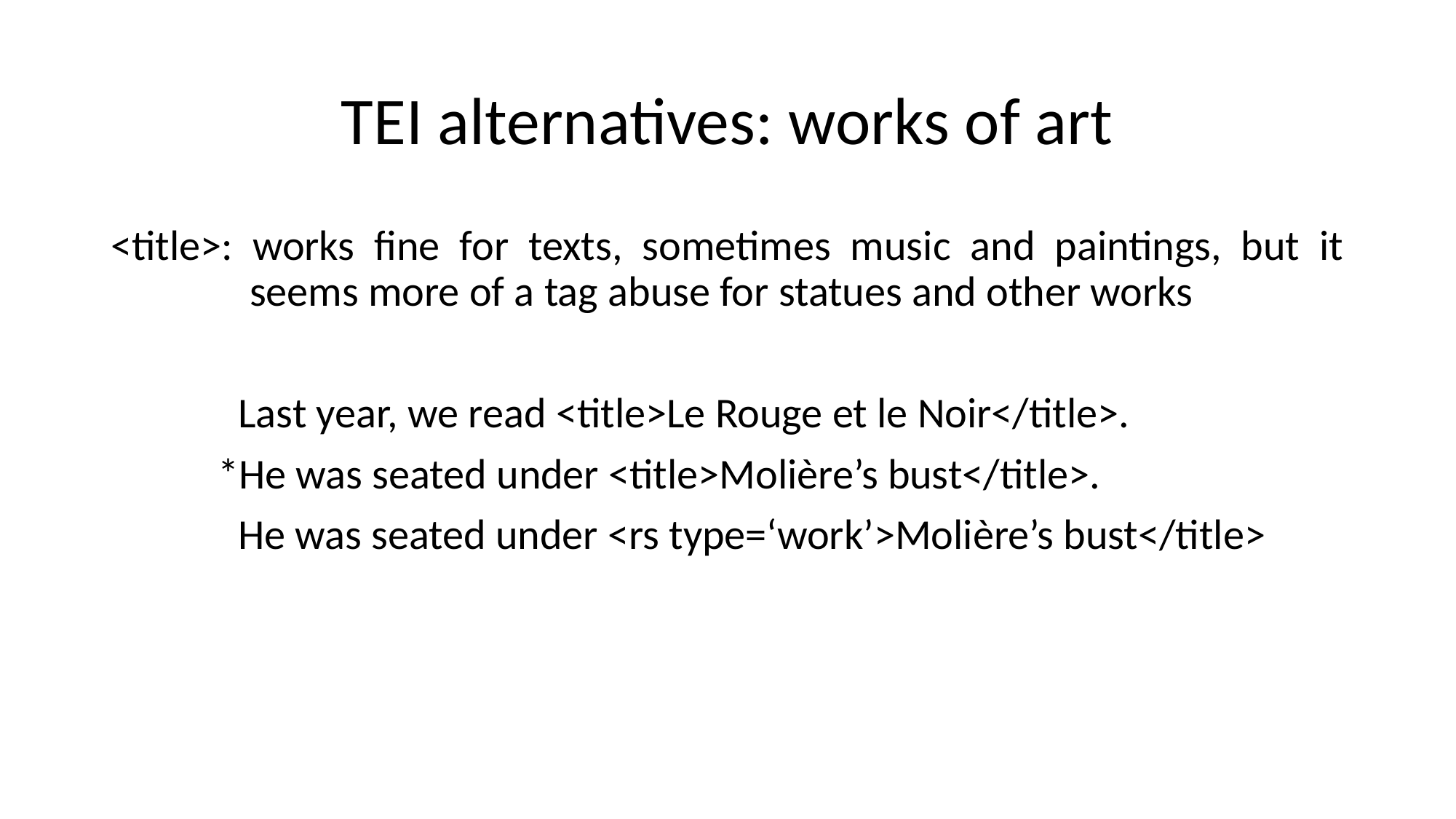

# TEI alternatives: works of art
<title>: works fine for texts, sometimes music and paintings, but it seems more of a tag abuse for statues and other works

Last year, we read <title>Le Rouge et le Noir</title>.
*He was seated under <title>Molière’s bust</title>.
He was seated under <rs type=‘work’>Molière’s bust</title>